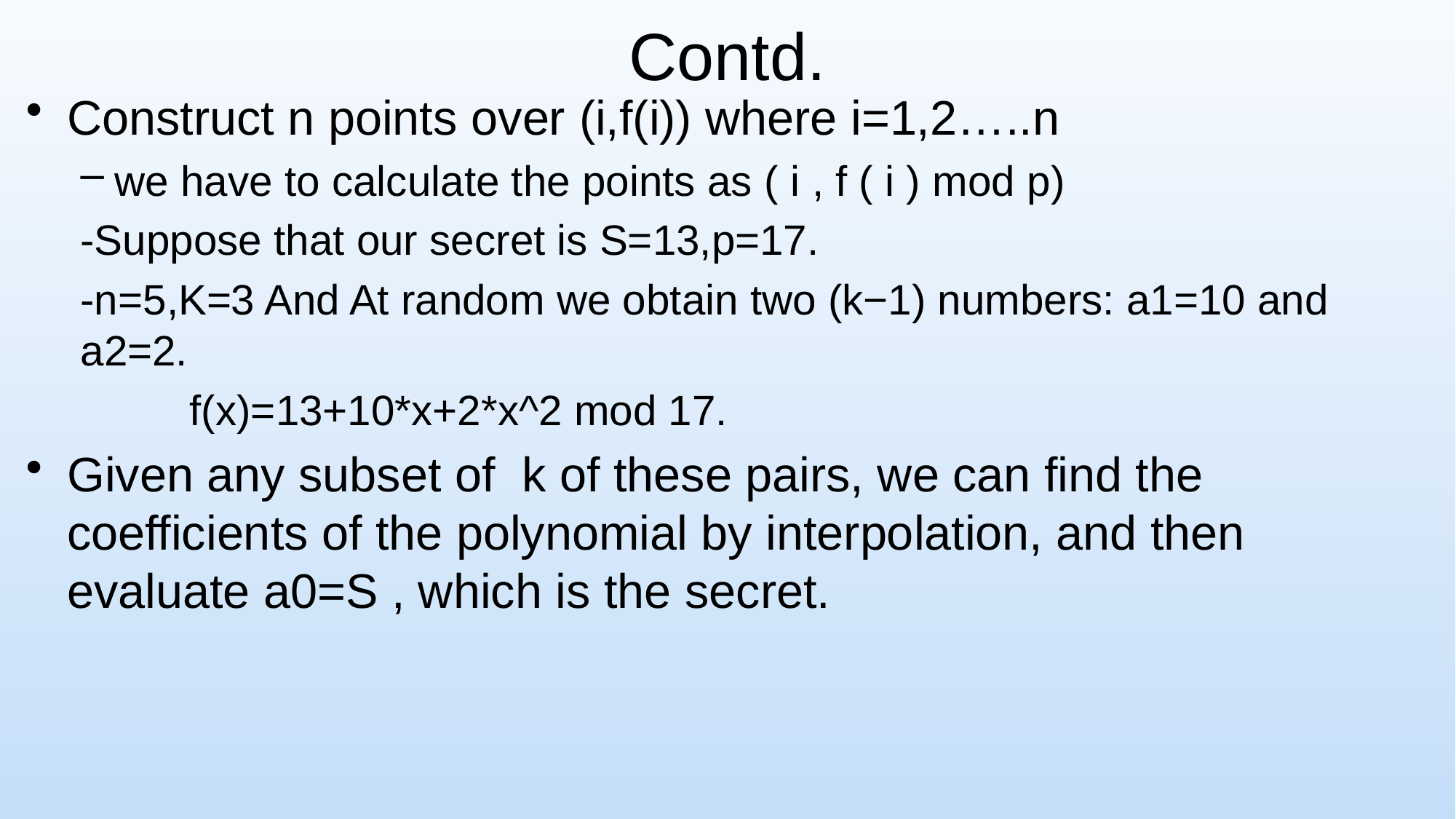

# Contd.
Construct n points over (i,f(i)) where i=1,2…..n
we have to calculate the points as ( i , f ( i ) mod p)
-Suppose that our secret is S=13,p=17.
-n=5,K=3 And At random we obtain two (k−1) numbers: a1=10 and a2=2.
	f(x)=13+10*x+2*x^2 mod 17.
Given any subset of  k of these pairs, we can find the coefficients of the polynomial by interpolation, and then evaluate a0=S , which is the secret.